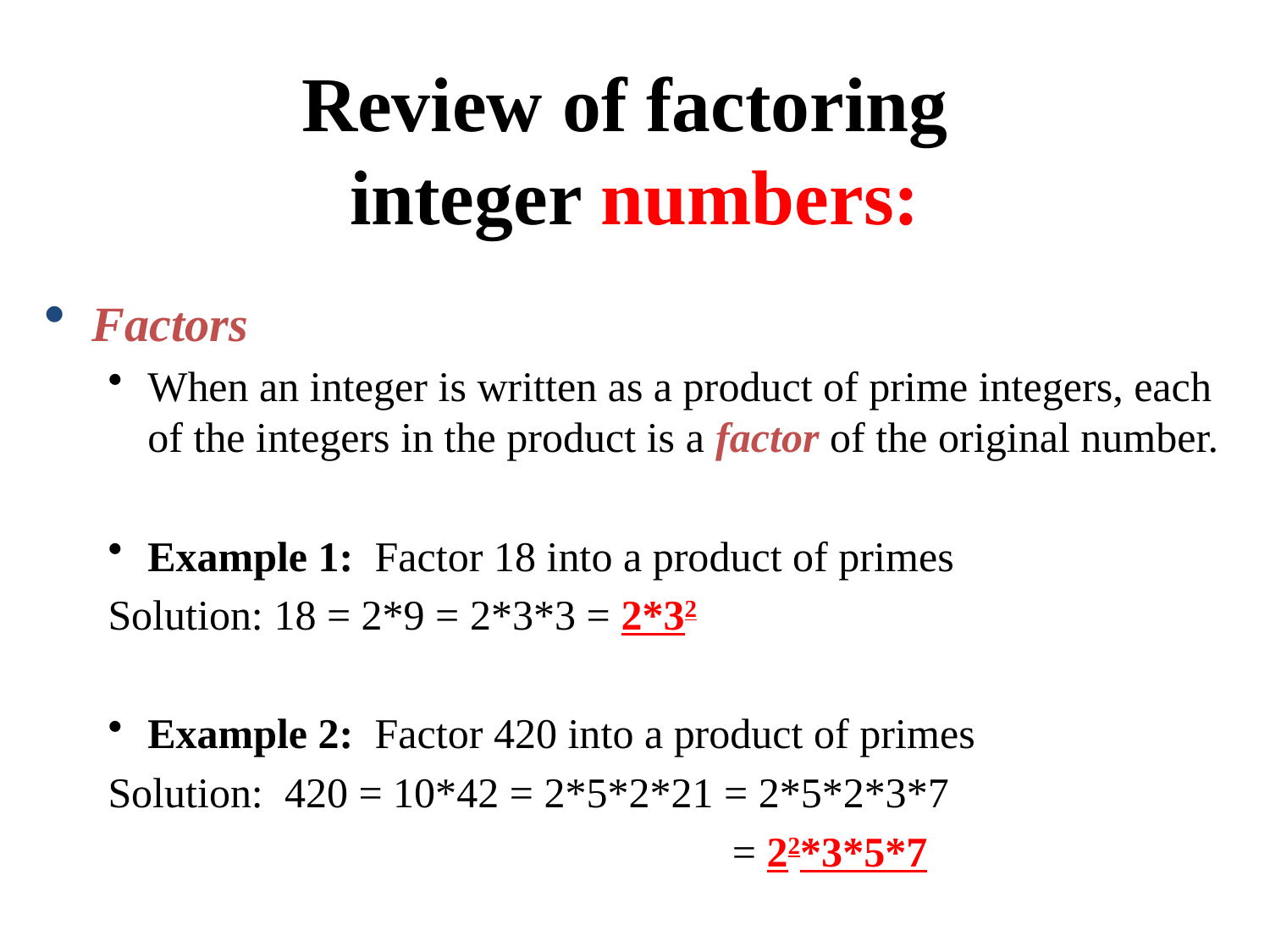

# Review of factoring integer numbers:
Factors
When an integer is written as a product of prime integers, each of the integers in the product is a factor of the original number.

Example 1:  Factor 18 into a product of primes
Solution: 18 = 2*9 = 2*3*3 = 2*32

Example 2:  Factor 420 into a product of primes
Solution:  420 = 10*42 = 2*5*2*21 = 2*5*2*3*7
                                                           = 22*3*5*7